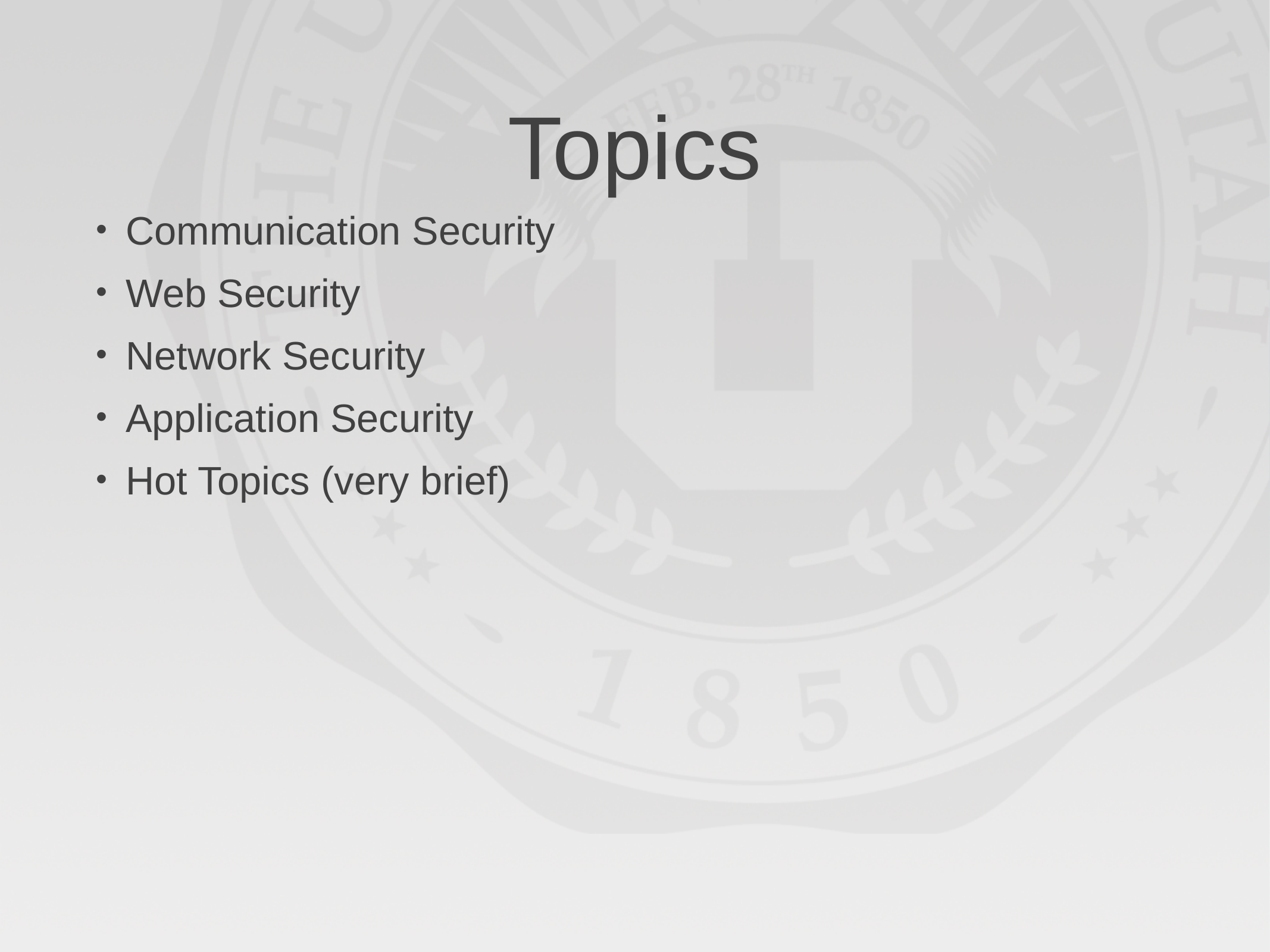

# Topics
Communication Security
Web Security
Network Security
Application Security
Hot Topics (very brief)